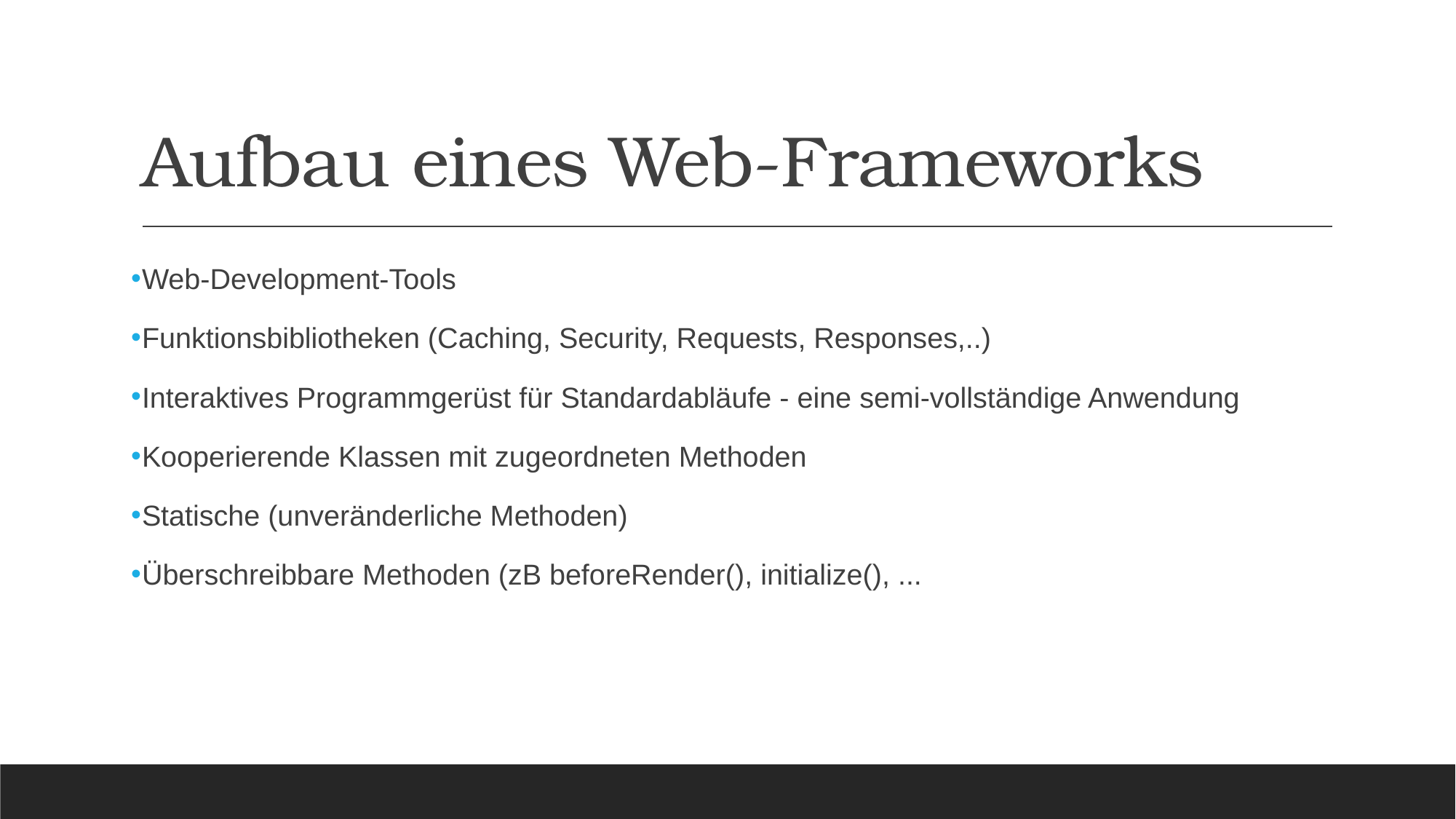

# Aufbau eines Web-Frameworks
Web-Development-Tools
Funktionsbibliotheken (Caching, Security, Requests, Responses,..)
Interaktives Programmgerüst für Standardabläufe - eine semi-vollständige Anwendung
Kooperierende Klassen mit zugeordneten Methoden
Statische (unveränderliche Methoden)
Überschreibbare Methoden (zB beforeRender(), initialize(), ...